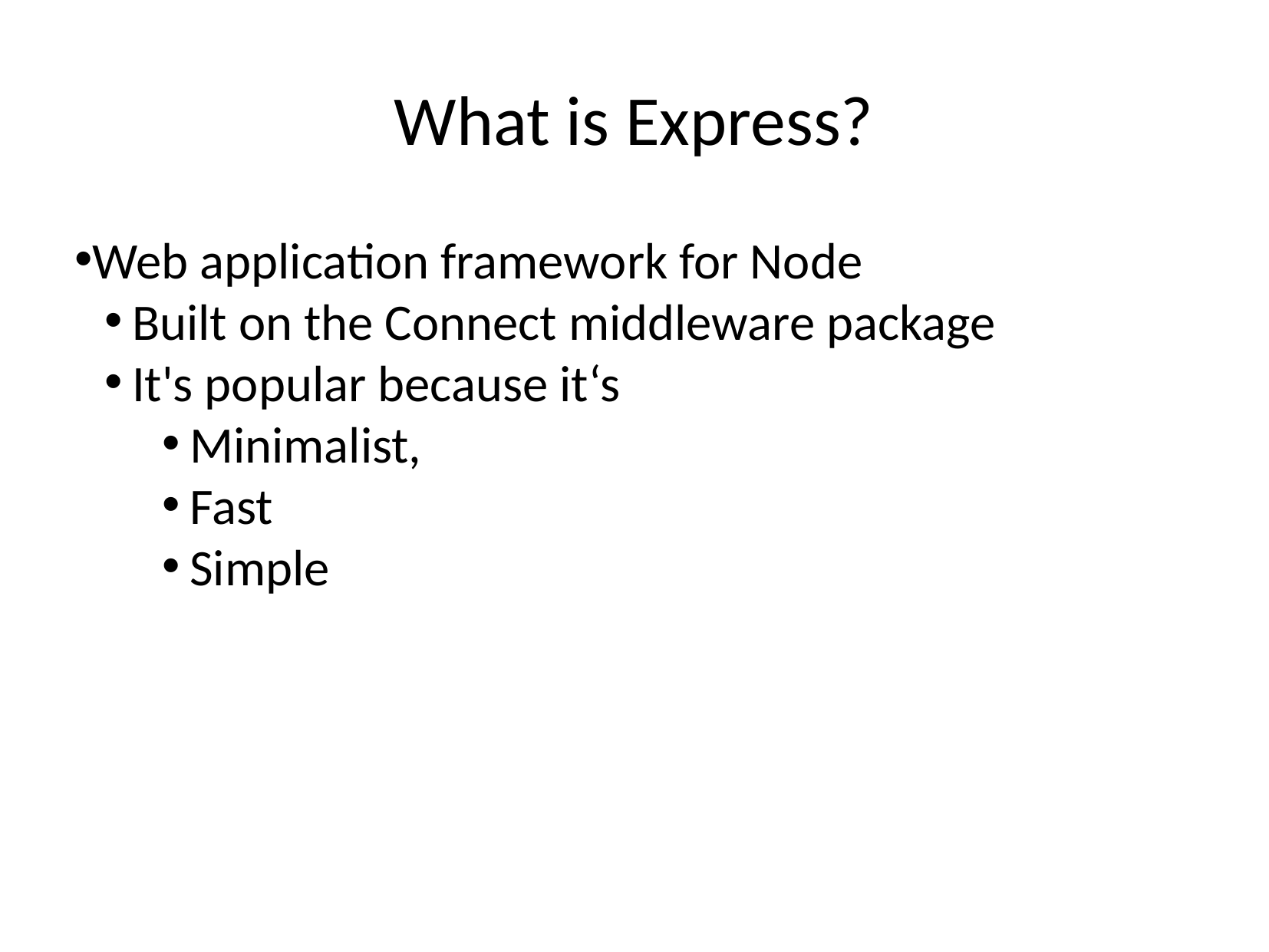

What is Express?
Web application framework for Node
Built on the Connect middleware package
It's popular because it‘s
Minimalist,
Fast
Simple